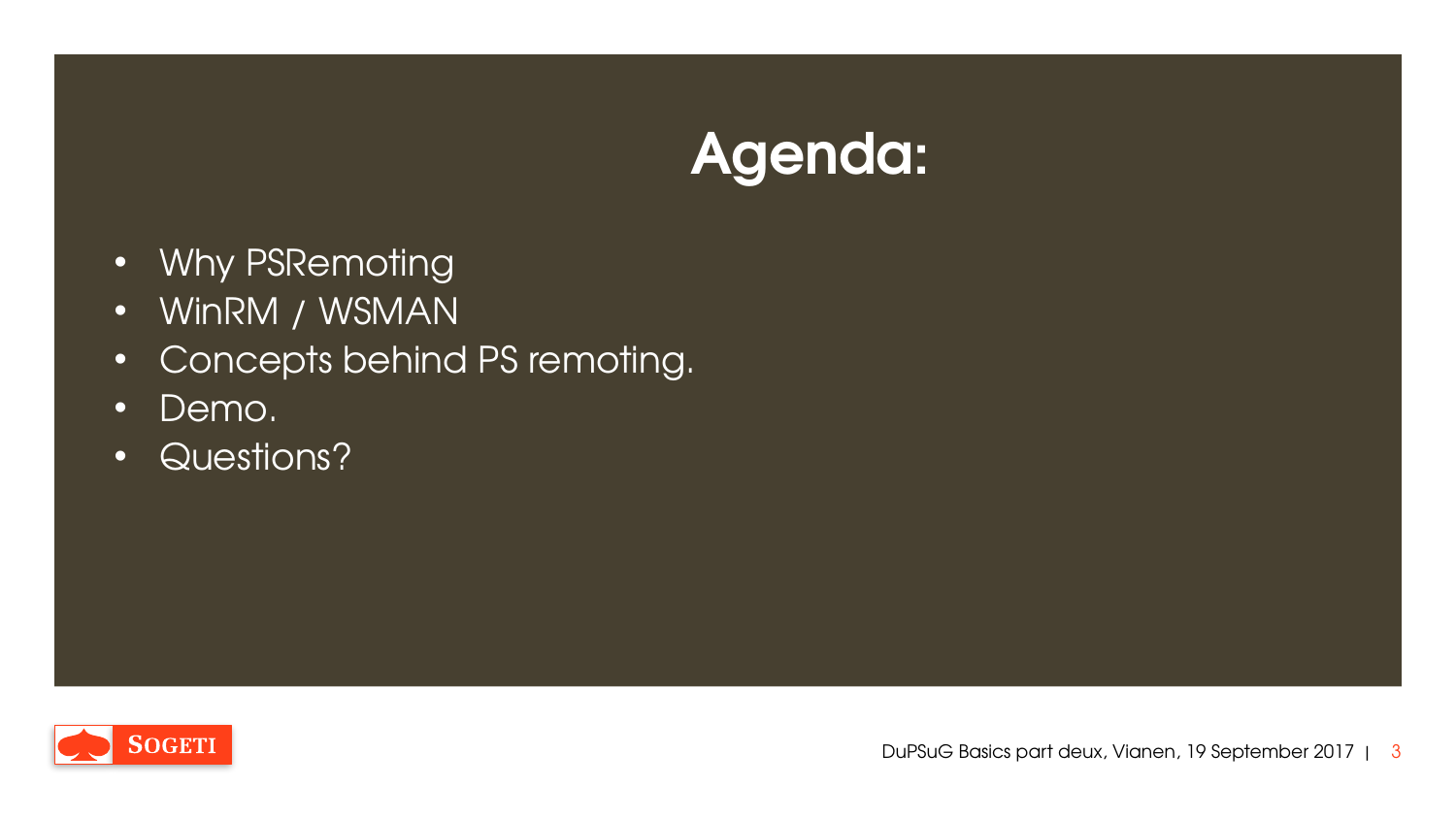

# Agenda:
Why PSRemoting
WinRM / WSMAN
Concepts behind PS remoting.
Demo.
Questions?

DuPSuG Basics part deux, Vianen, 19 September 2017
3